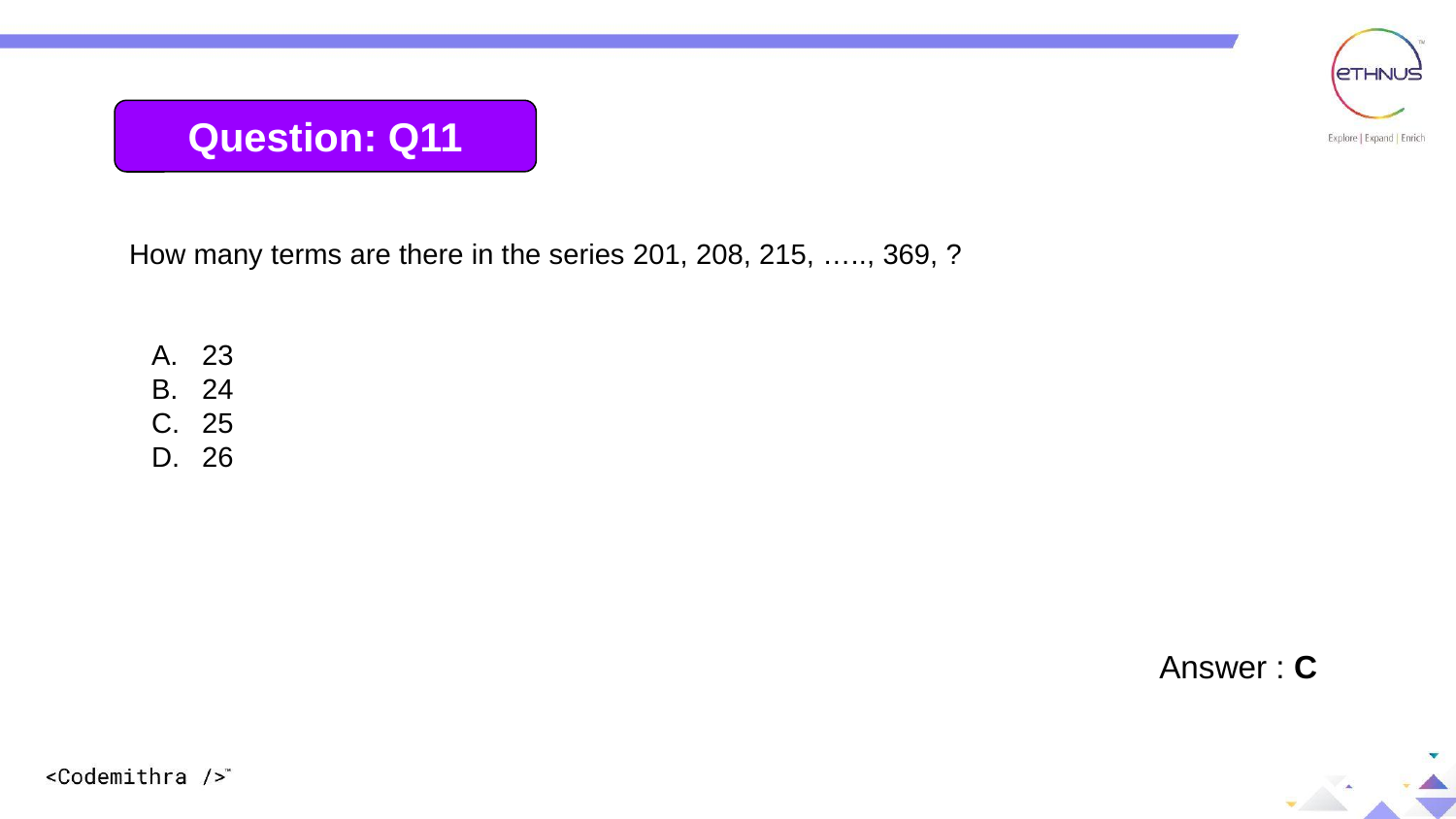

Question: Q11
How many terms are there in the series 201, 208, 215, ….., 369, ?

23
24
25
26
Answer : C